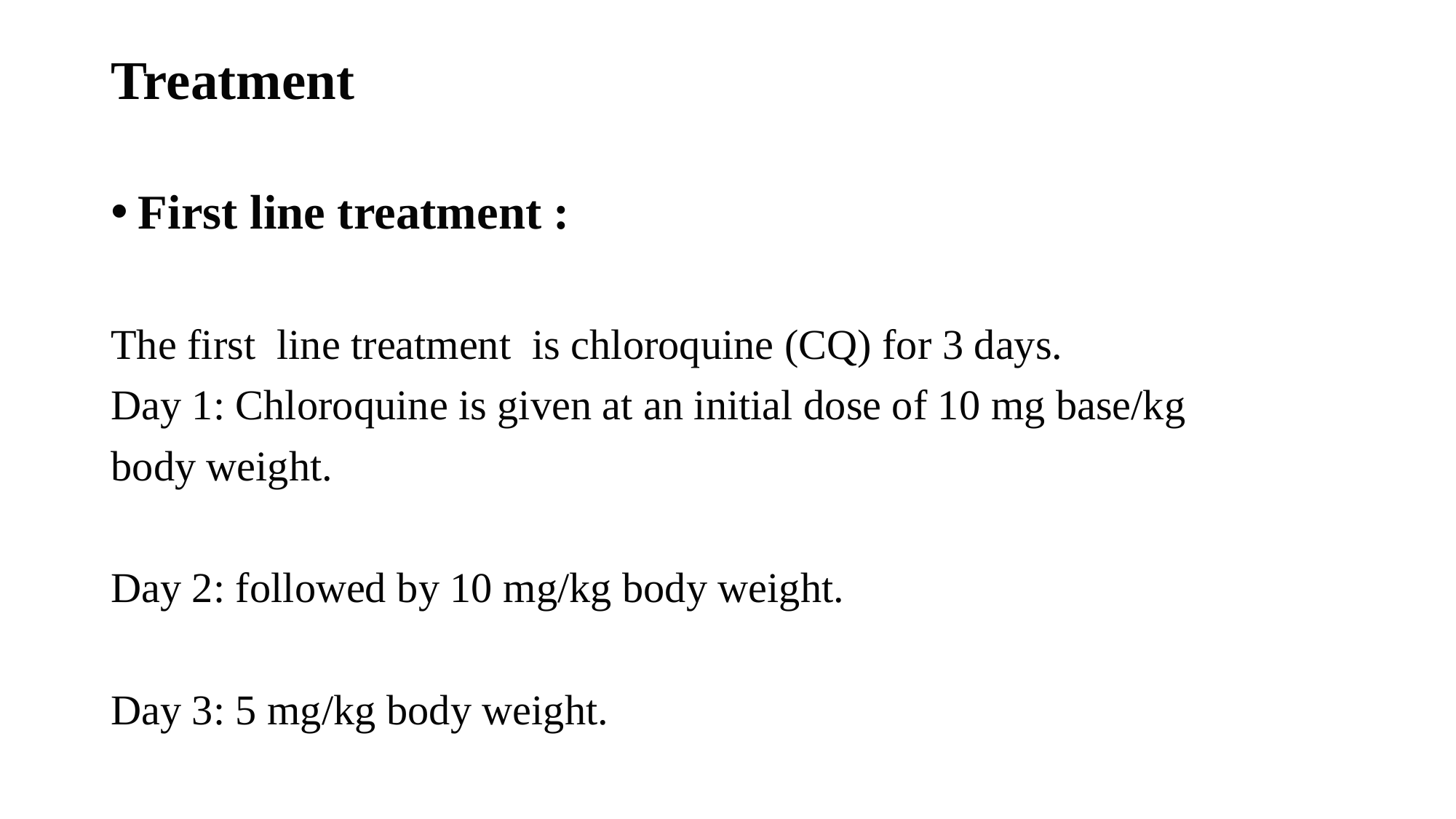

Treatment

First line treatment :

The first  line treatment  is chloroquine (CQ) for 3 days.
Day 1: Chloroquine is given at an initial dose of 10 mg base/kg
body weight.

Day 2: followed by 10 mg/kg body weight.

Day 3: 5 mg/kg body weight.